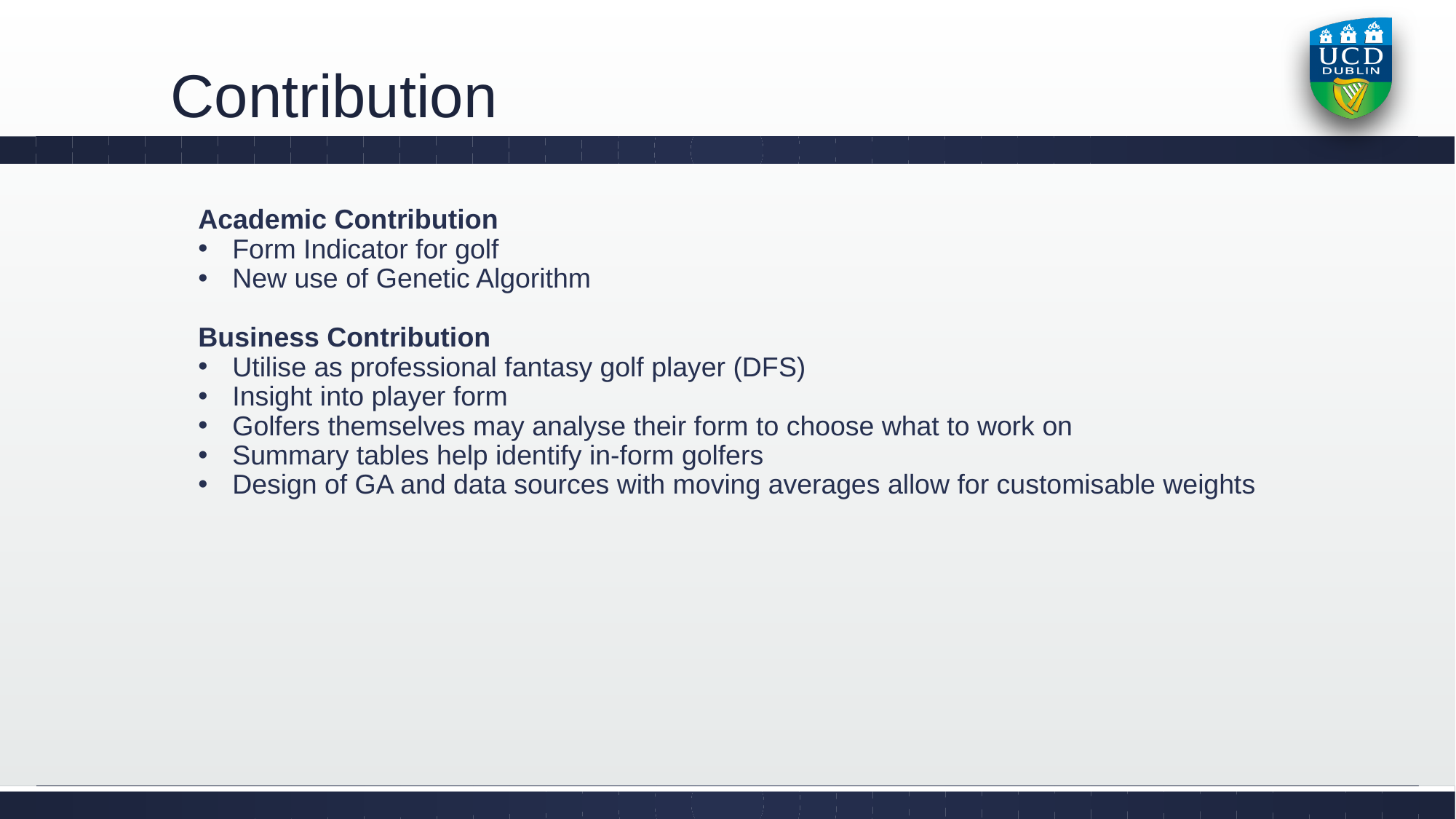

# Contribution
Academic Contribution
Form Indicator for golf
New use of Genetic Algorithm

Business Contribution
Utilise as professional fantasy golf player (DFS)
Insight into player form
Golfers themselves may analyse their form to choose what to work on
Summary tables help identify in-form golfers
Design of GA and data sources with moving averages allow for customisable weights